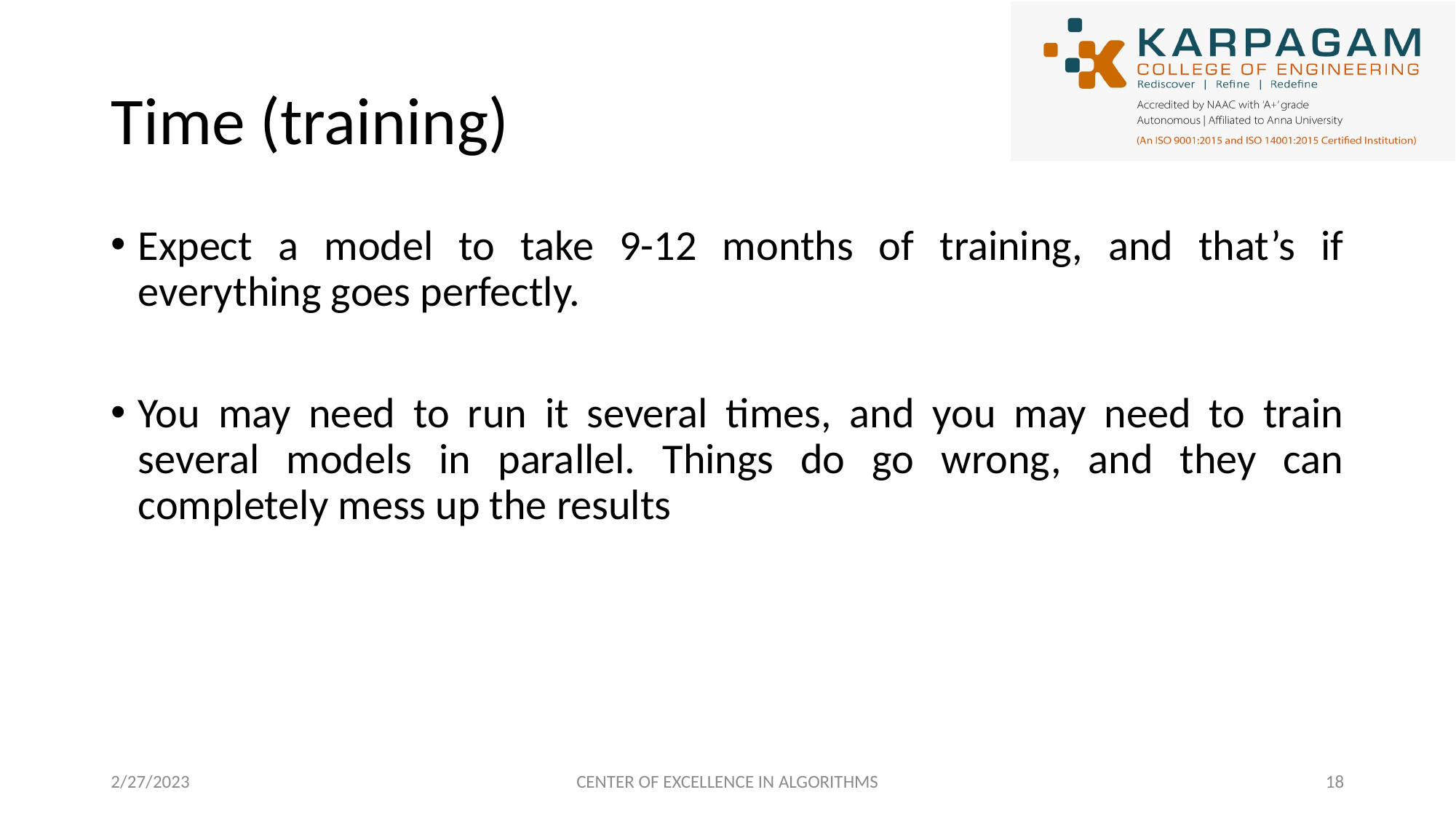

# Time (training)
Expect a model to take 9-12 months of training, and that’s if everything goes perfectly.

You may need to run it several times, and you may need to train several models in parallel. Things do go wrong, and they can completely mess up the results
2/27/2023
CENTER OF EXCELLENCE IN ALGORITHMS
18